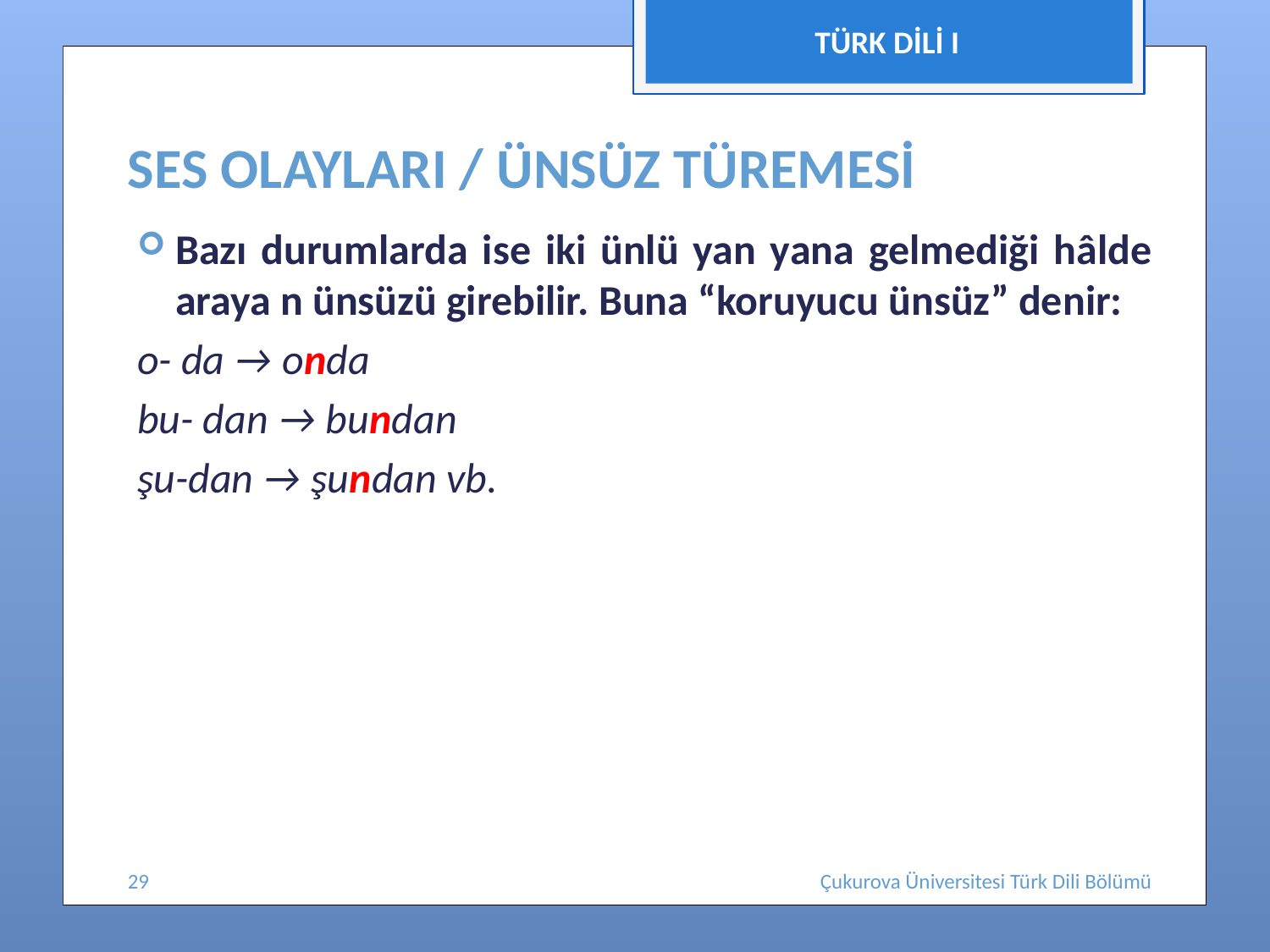

TÜRK DİLİ I
# SES OLAYLARI / ÜNSÜZ TÜREMESİ
Bazı durumlarda ise iki ünlü yan yana gelmediği hâlde araya n ünsüzü girebilir. Buna “koruyucu ünsüz” denir:
o- da → onda
bu- dan → bundan
şu-dan → şundan vb.
29
Çukurova Üniversitesi Türk Dili Bölümü